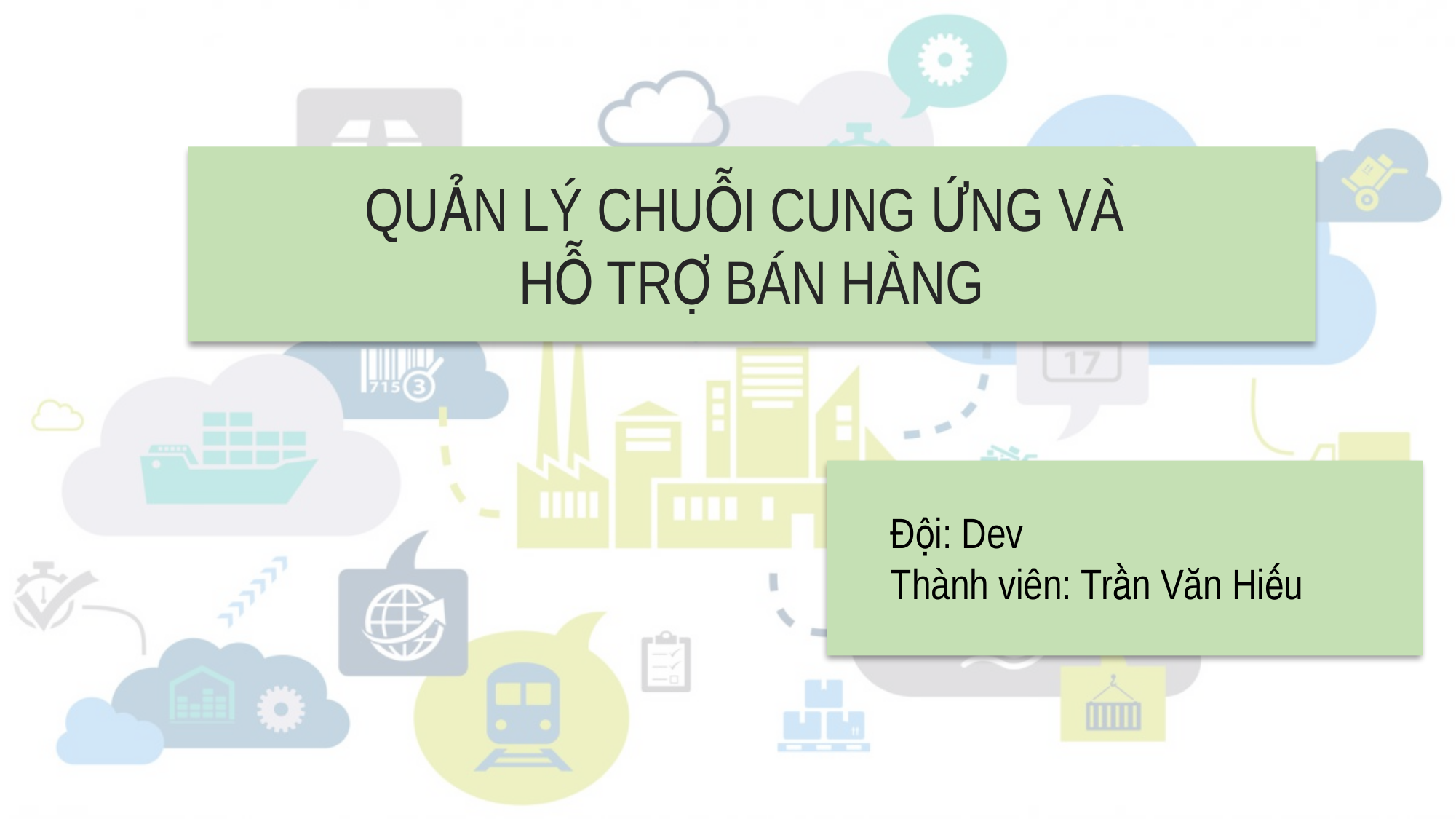

QUẢN LÝ CHUỖI CUNG ỨNG VÀ
HỖ TRỢ BÁN HÀNG

Đội: Dev
Thành viên: Trần Văn Hiếu